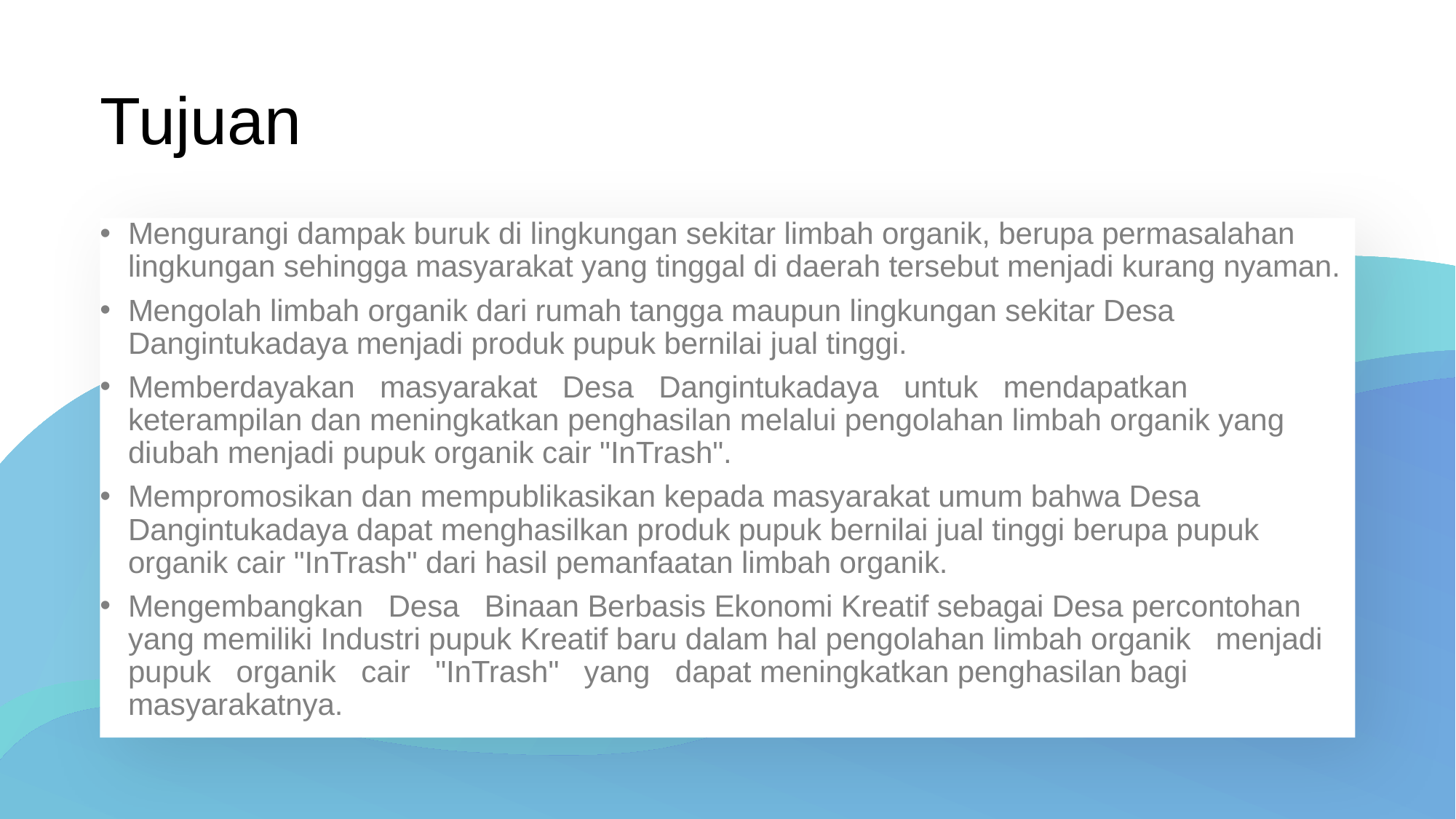

# Tujuan
Mengurangi dampak buruk di lingkungan sekitar limbah organik, berupa permasalahan lingkungan sehingga masyarakat yang tinggal di daerah tersebut menjadi kurang nyaman.
Mengolah limbah organik dari rumah tangga maupun lingkungan sekitar Desa Dangintukadaya menjadi produk pupuk bernilai jual tinggi.
Memberdayakan   masyarakat   Desa   Dangintukadaya   untuk   mendapatkan keterampilan dan meningkatkan penghasilan melalui pengolahan limbah organik yang diubah menjadi pupuk organik cair "InTrash".
Mempromosikan dan mempublikasikan kepada masyarakat umum bahwa Desa Dangintukadaya dapat menghasilkan produk pupuk bernilai jual tinggi berupa pupuk organik cair "InTrash" dari hasil pemanfaatan limbah organik.
Mengembangkan   Desa   Binaan Berbasis Ekonomi Kreatif sebagai Desa percontohan yang memiliki Industri pupuk Kreatif baru dalam hal pengolahan limbah organik   menjadi   pupuk   organik   cair   "InTrash"   yang   dapat meningkatkan penghasilan bagi masyarakatnya.